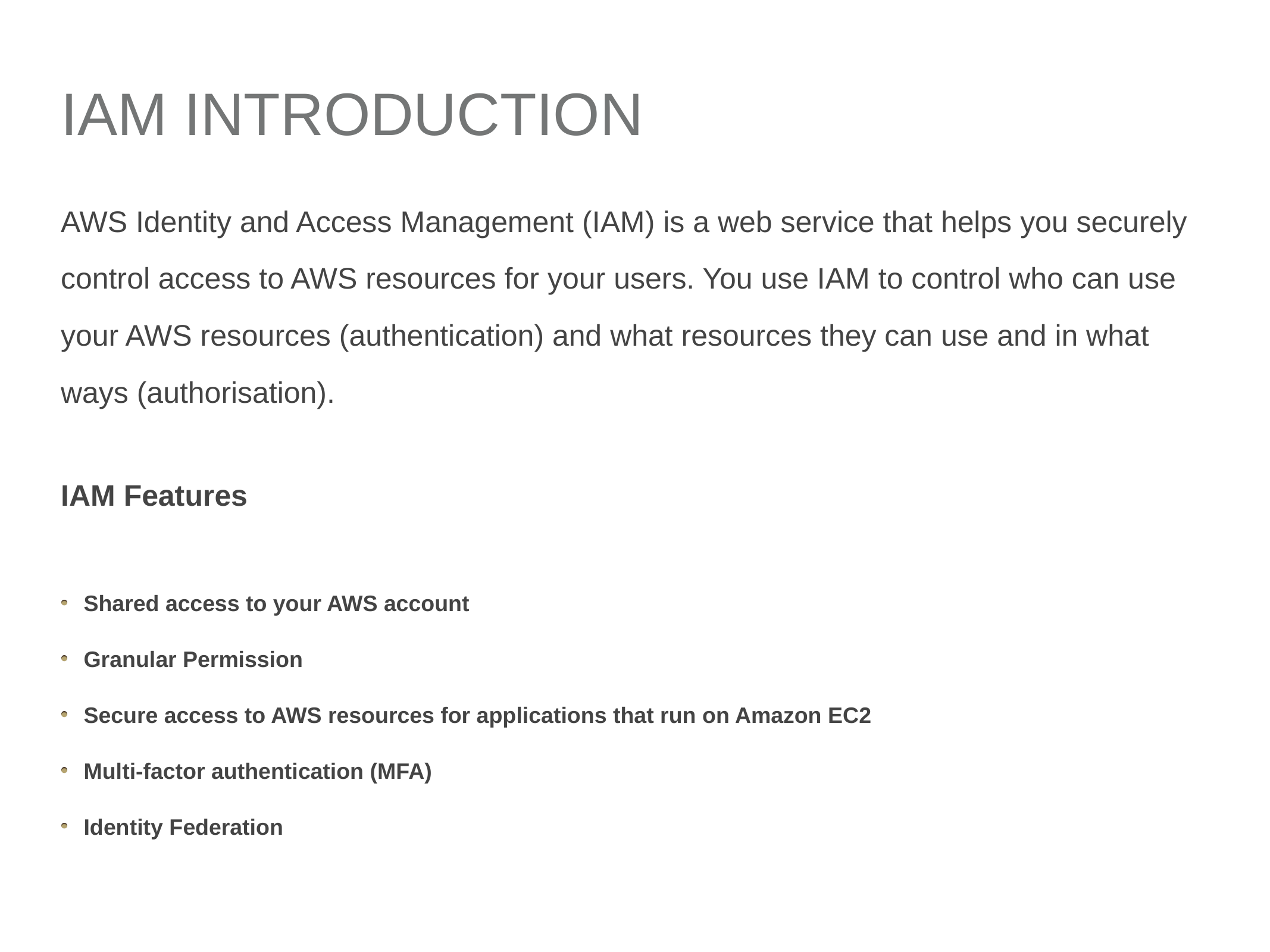

# IAM Introduction

AWS Identity and Access Management (IAM) is a web service that helps you securely control access to AWS resources for your users. You use IAM to control who can use your AWS resources (authentication) and what resources they can use and in what ways (authorisation).

IAM Features

Shared access to your AWS account
Granular Permission
Secure access to AWS resources for applications that run on Amazon EC2
Multi-factor authentication (MFA)
Identity Federation